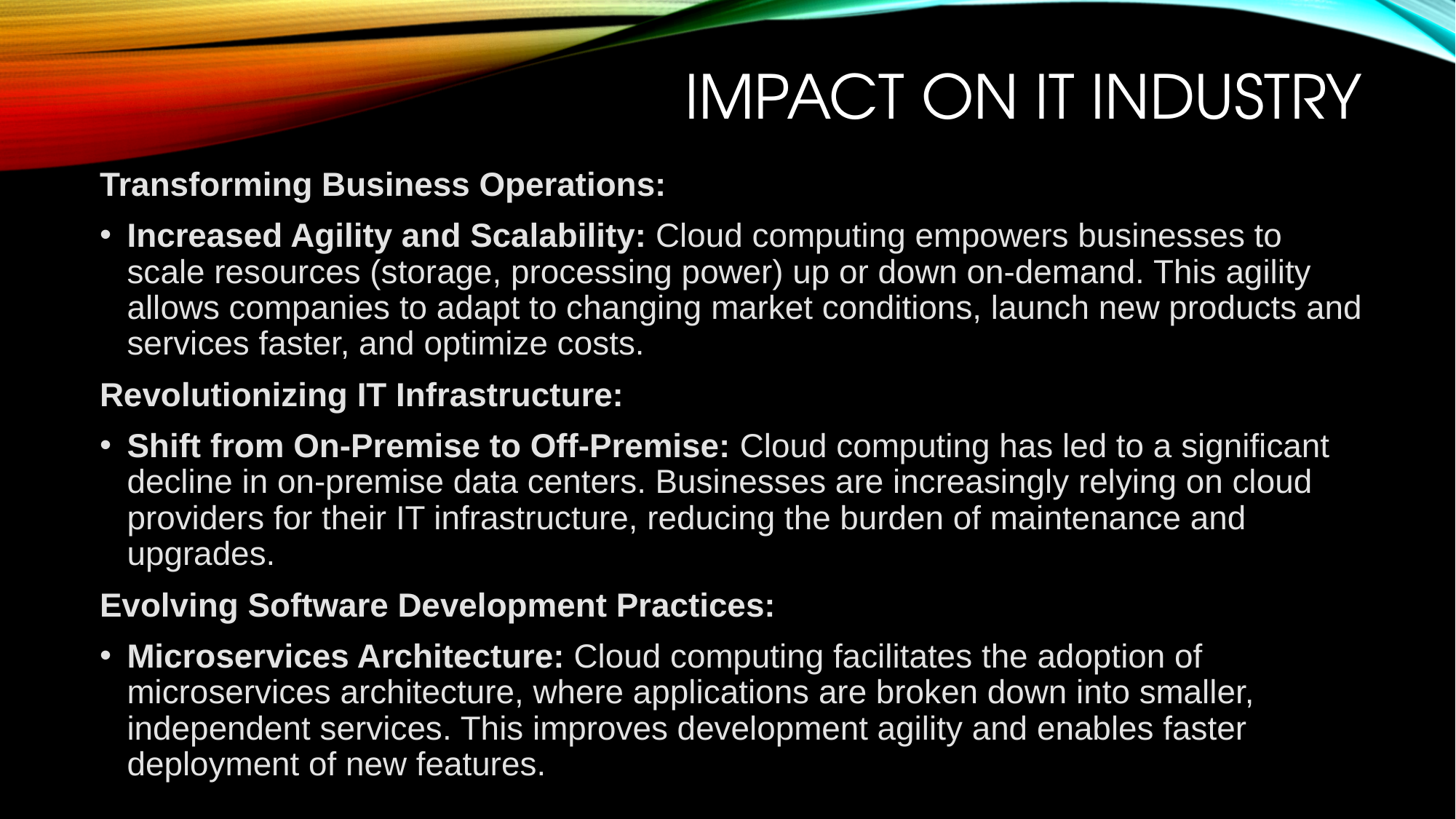

# IMPACT ON IT INDUSTRY
Transforming Business Operations:
Increased Agility and Scalability: Cloud computing empowers businesses to scale resources (storage, processing power) up or down on-demand. This agility allows companies to adapt to changing market conditions, launch new products and services faster, and optimize costs.
Revolutionizing IT Infrastructure:
Shift from On-Premise to Off-Premise: Cloud computing has led to a significant decline in on-premise data centers. Businesses are increasingly relying on cloud providers for their IT infrastructure, reducing the burden of maintenance and upgrades.
Evolving Software Development Practices:
Microservices Architecture: Cloud computing facilitates the adoption of microservices architecture, where applications are broken down into smaller, independent services. This improves development agility and enables faster deployment of new features.